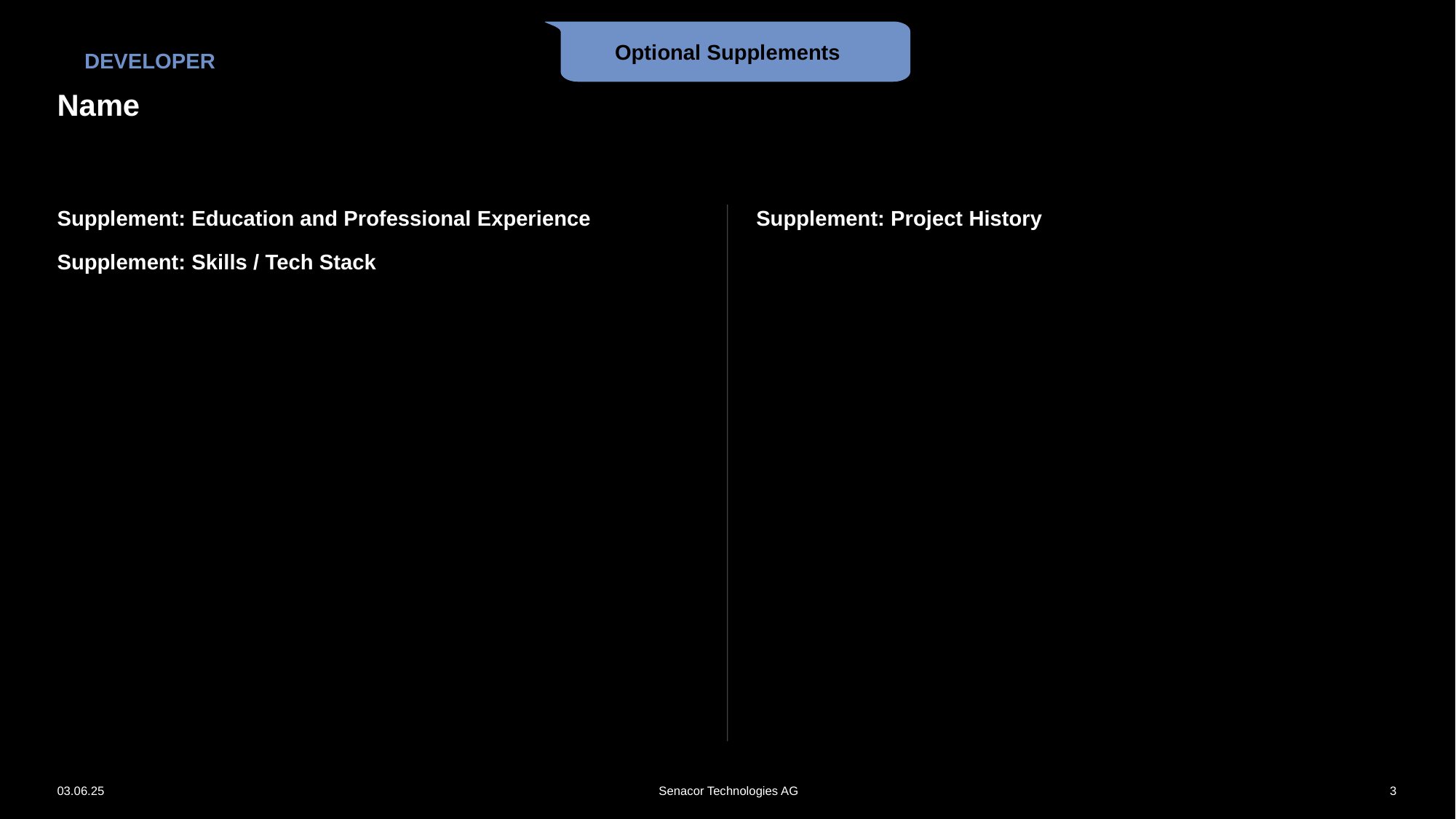

Optional Supplements
# Developer
Name
Supplement: Education and Professional Experience
Supplement: Skills / Tech Stack

Supplement: Project History

03.06.25
Senacor Technologies AG
3